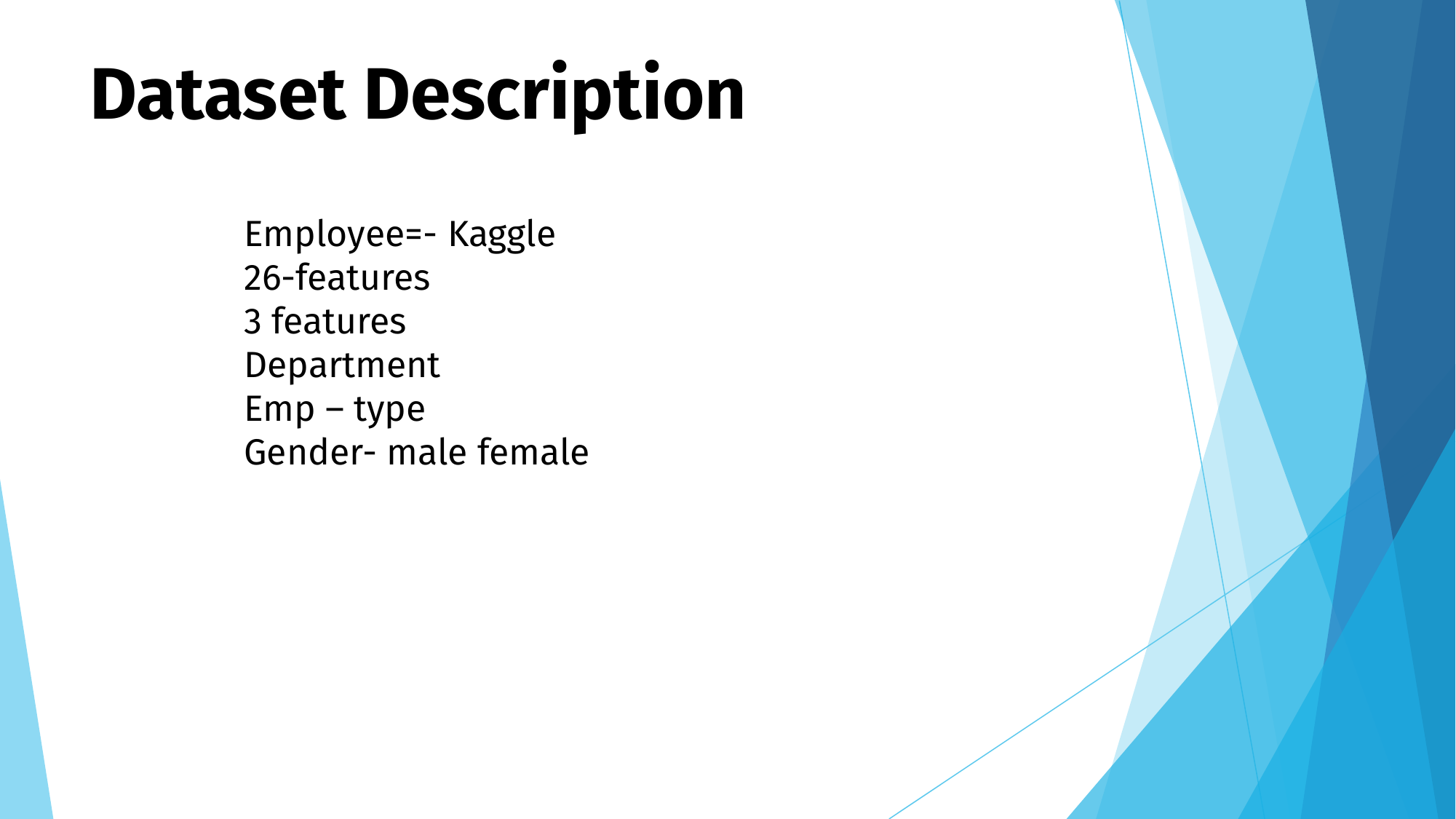

# Dataset Description
Employee=- Kaggle
26-features
3 features
Department
Emp – type
Gender- male female